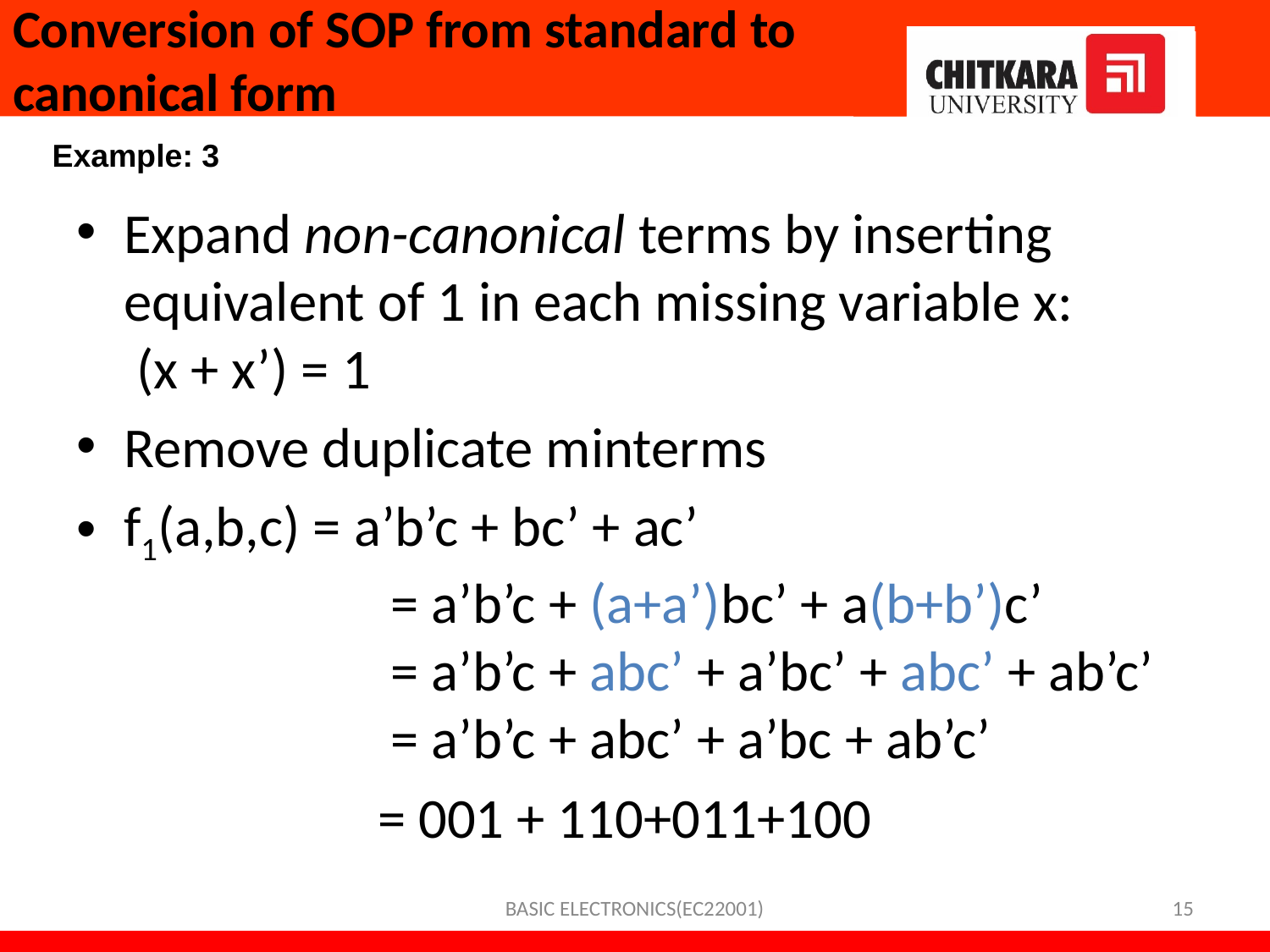

# Conversion of SOP from standard to canonical form
Example: 3
Expand non-canonical terms by inserting equivalent of 1 in each missing variable x:
 (x + x’) = 1
Remove duplicate minterms
f1(a,b,c) = a’b’c + bc’ + ac’
		 = a’b’c + (a+a’)bc’ + a(b+b’)c’
		 = a’b’c + abc’ + a’bc’ + abc’ + ab’c’
		 = a’b’c + abc’ + a’bc + ab’c’
			= 001 + 110+011+100
BASIC ELECTRONICS(EC22001)
15